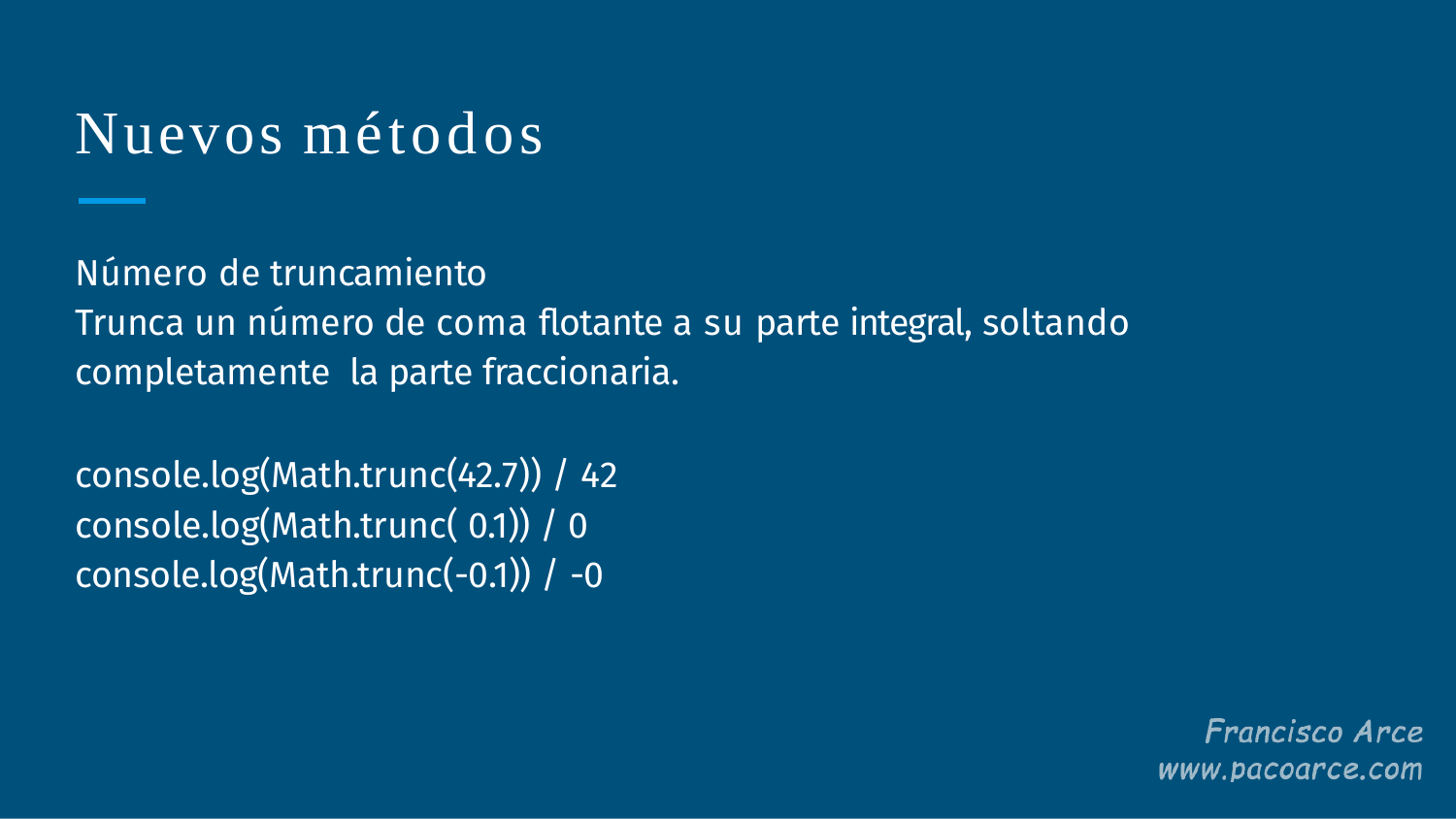

# Nuevos métodos

Número de truncamiento
Trunca un número de coma ﬂotante a su parte integral, soltando completamente  la parte fraccionaria.

console.log(Math.trunc(42.7)) / 42
console.log(Math.trunc( 0.1)) / 0
console.log(Math.trunc(-0.1)) / -0